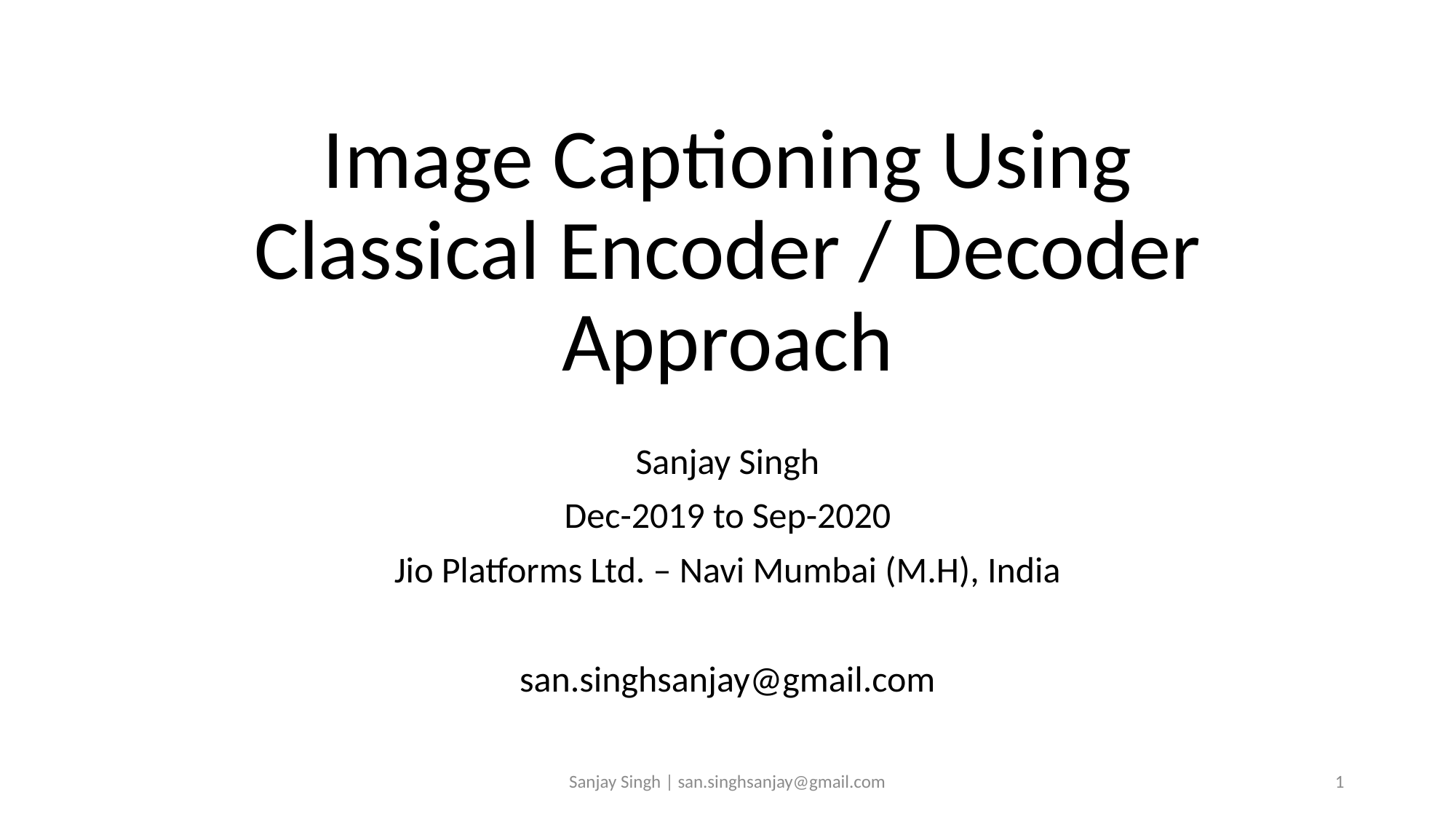

# Image Captioning Using Classical Encoder / Decoder Approach
Sanjay Singh
Dec-2019 to Sep-2020
Jio Platforms Ltd. – Navi Mumbai (M.H), India

san.singhsanjay@gmail.com
Sanjay Singh | san.singhsanjay@gmail.com
1